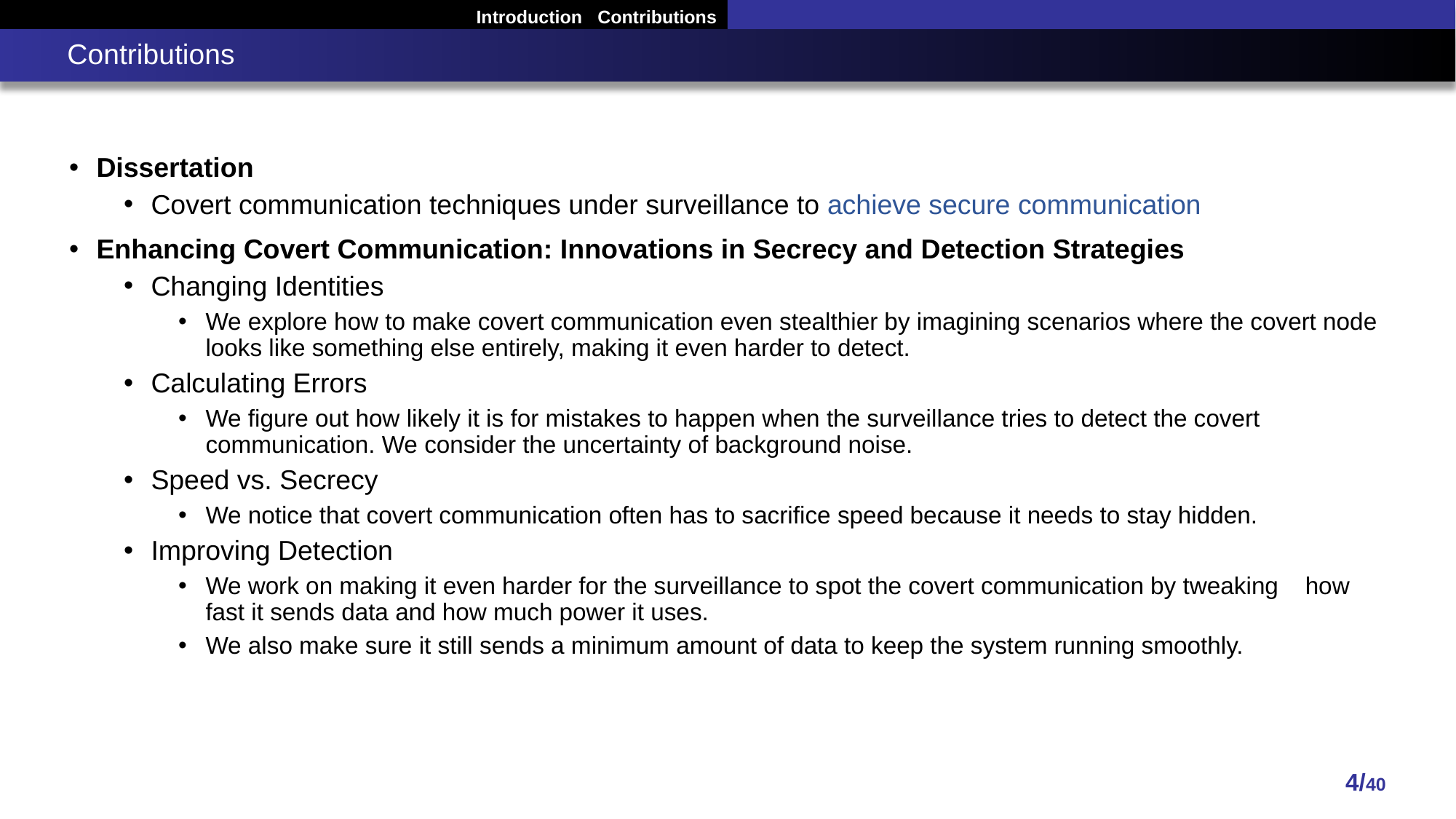

Introduction   Contributions
# Contributions
Dissertation
Covert communication techniques under surveillance to achieve secure communication
Enhancing Covert Communication: Innovations in Secrecy and Detection Strategies
Changing Identities
We explore how to make covert communication even stealthier by imagining scenarios where the covert node looks like something else entirely, making it even harder to detect.
Calculating Errors
We figure out how likely it is for mistakes to happen when the surveillance tries to detect the covert       communication. We consider the uncertainty of background noise.
Speed vs. Secrecy
We notice that covert communication often has to sacrifice speed because it needs to stay hidden.
Improving Detection
We work on making it even harder for the surveillance to spot the covert communication by tweaking    how fast it sends data and how much power it uses.
We also make sure it still sends a minimum amount of data to keep the system running smoothly.
4/40